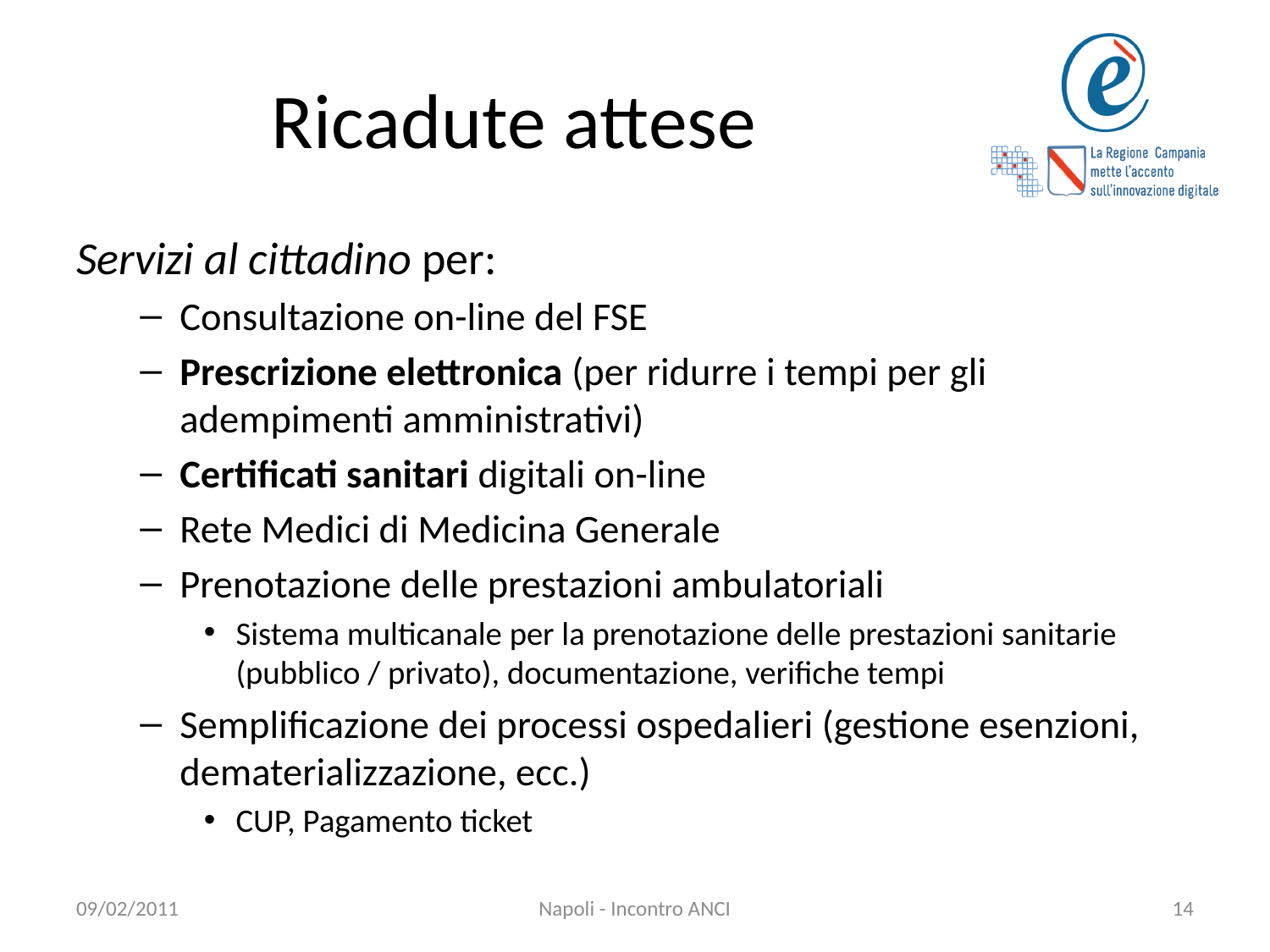

# Ricadute attese
Servizi al cittadino per:
Consultazione on-line del FSE
Prescrizione elettronica (per ridurre i tempi per gli adempimenti amministrativi)
Certificati sanitari digitali on-line
Rete Medici di Medicina Generale
Prenotazione delle prestazioni ambulatoriali
Sistema multicanale per la prenotazione delle prestazioni sanitarie (pubblico / privato), documentazione, verifiche tempi
Semplificazione dei processi ospedalieri (gestione esenzioni, dematerializzazione, ecc.)
CUP, Pagamento ticket

09/02/2011
Napoli - Incontro ANCI
14